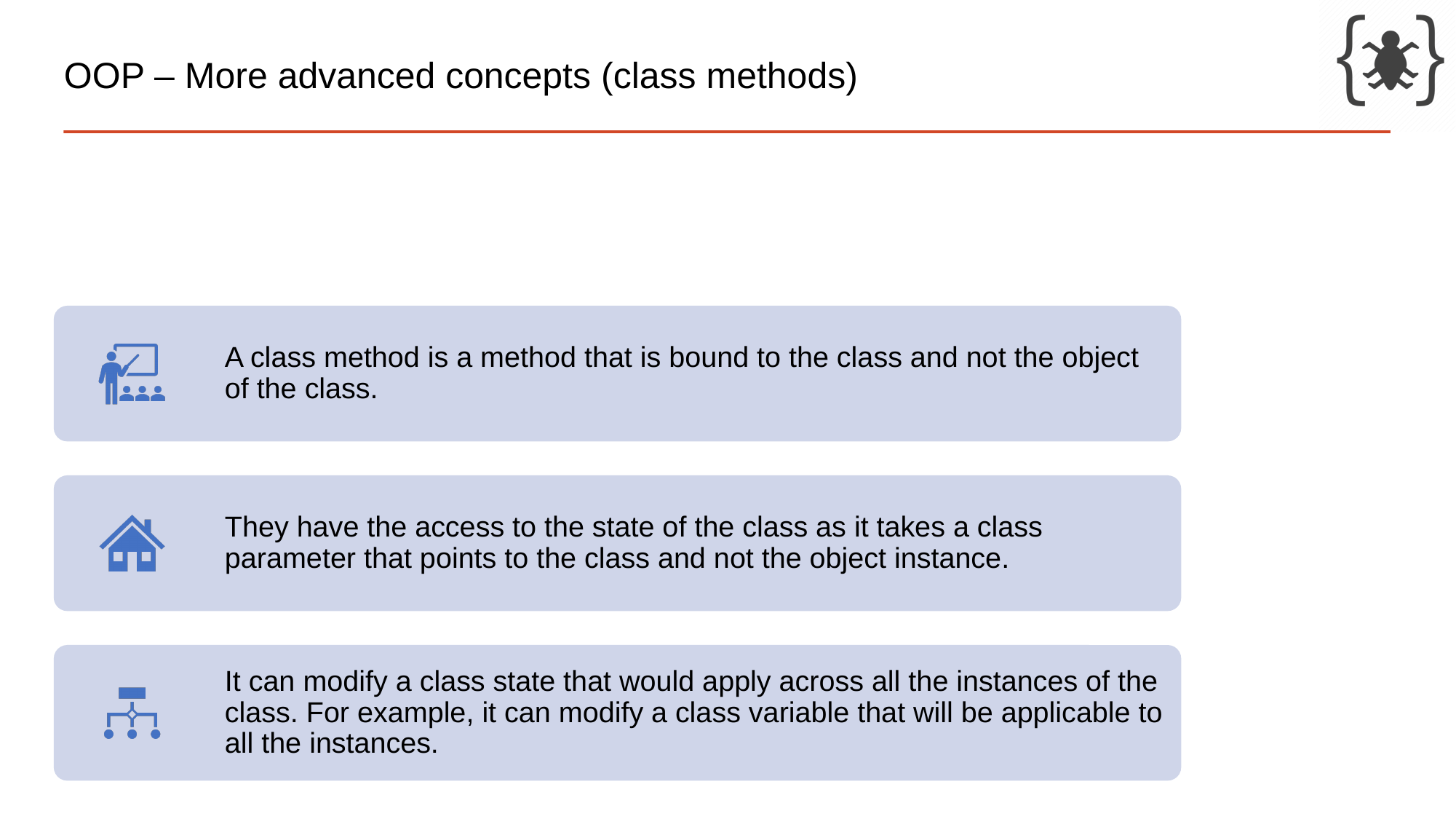

# OOP – More advanced concepts (class methods)
A class method is a method that is bound to the class and not the object of the class.
They have the access to the state of the class as it takes a class parameter that points to the class and not the object instance.
It can modify a class state that would apply across all the instances of the class. For example, it can modify a class variable that will be applicable to all the instances.